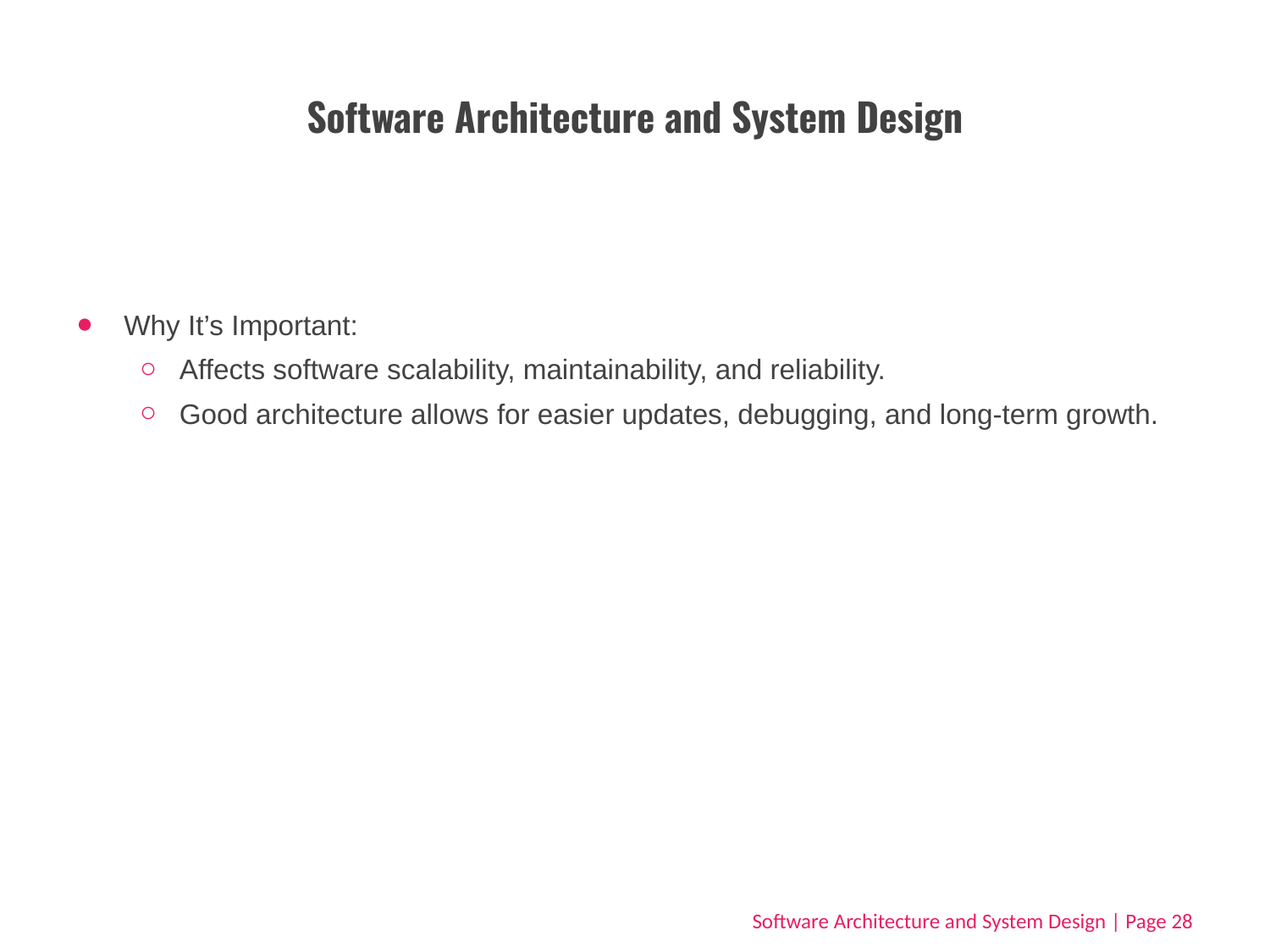

# Software Architecture and System Design

Why It’s Important:
Affects software scalability, maintainability, and reliability.
Good architecture allows for easier updates, debugging, and long-term growth.

Software Architecture and System Design | Page 28